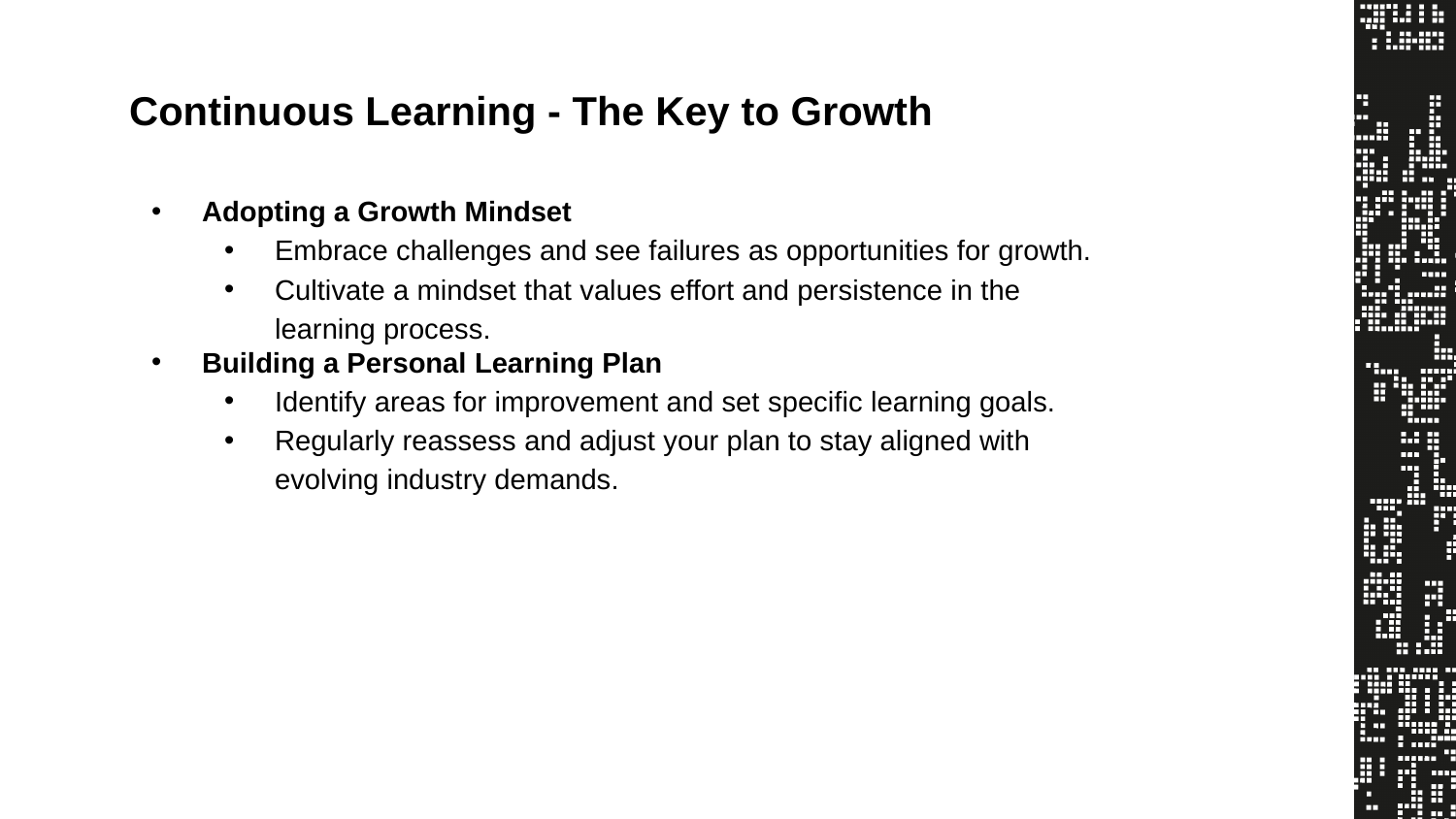

Continuous Learning - The Key to Growth
Adopting a Growth Mindset
Embrace challenges and see failures as opportunities for growth.
Cultivate a mindset that values effort and persistence in the learning process.
Building a Personal Learning Plan
Identify areas for improvement and set specific learning goals.
Regularly reassess and adjust your plan to stay aligned with evolving industry demands.